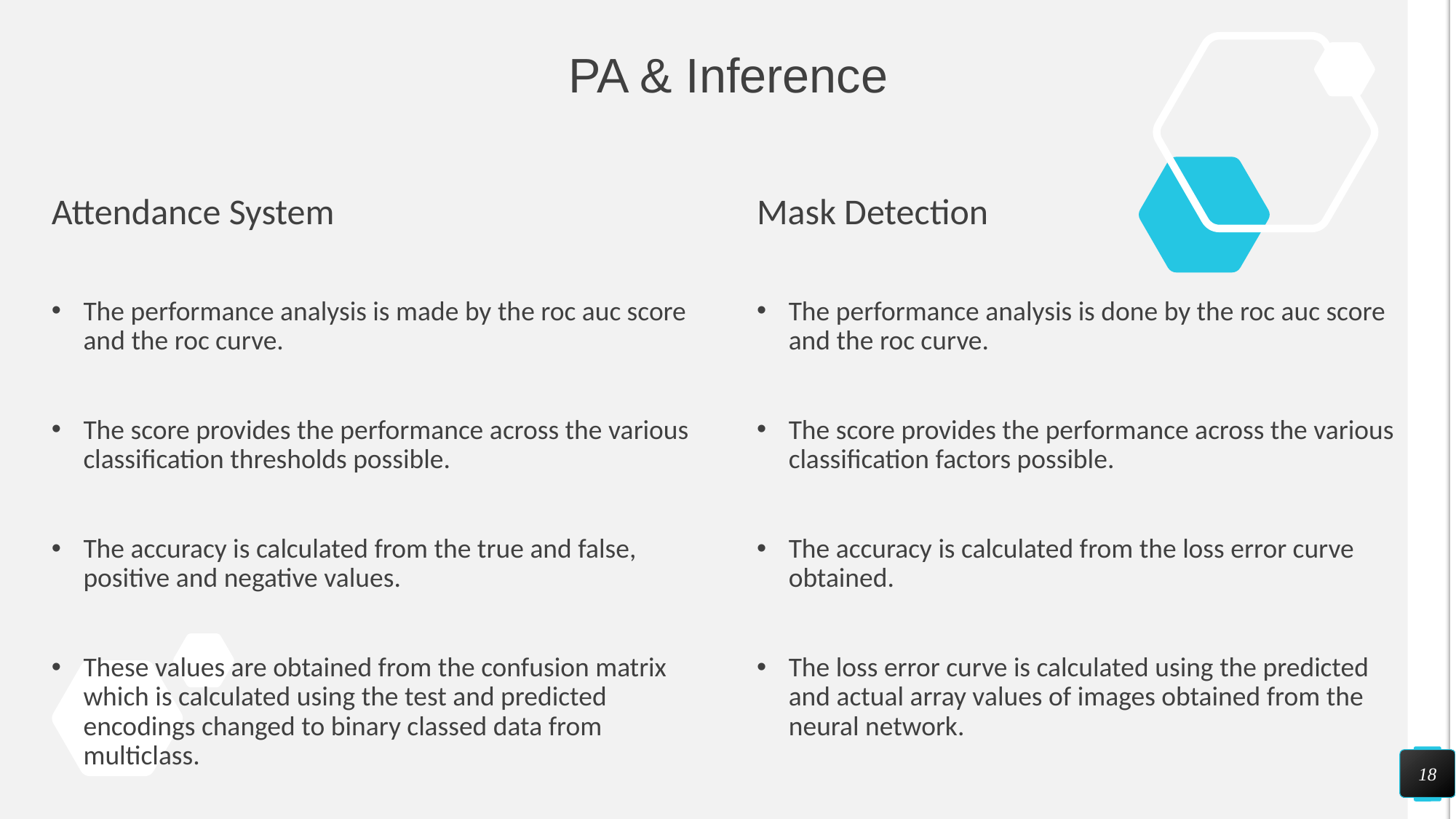

# PA & Inference
Attendance System
Mask Detection
The performance analysis is made by the roc auc score and the roc curve.

The score provides the performance across the various classification thresholds possible.

The accuracy is calculated from the true and false, positive and negative values.

These values are obtained from the confusion matrix which is calculated using the test and predicted encodings changed to binary classed data from multiclass.
The performance analysis is done by the roc auc score and the roc curve.

The score provides the performance across the various classification factors possible.

The accuracy is calculated from the loss error curve obtained.

The loss error curve is calculated using the predicted and actual array values of images obtained from the neural network.

18